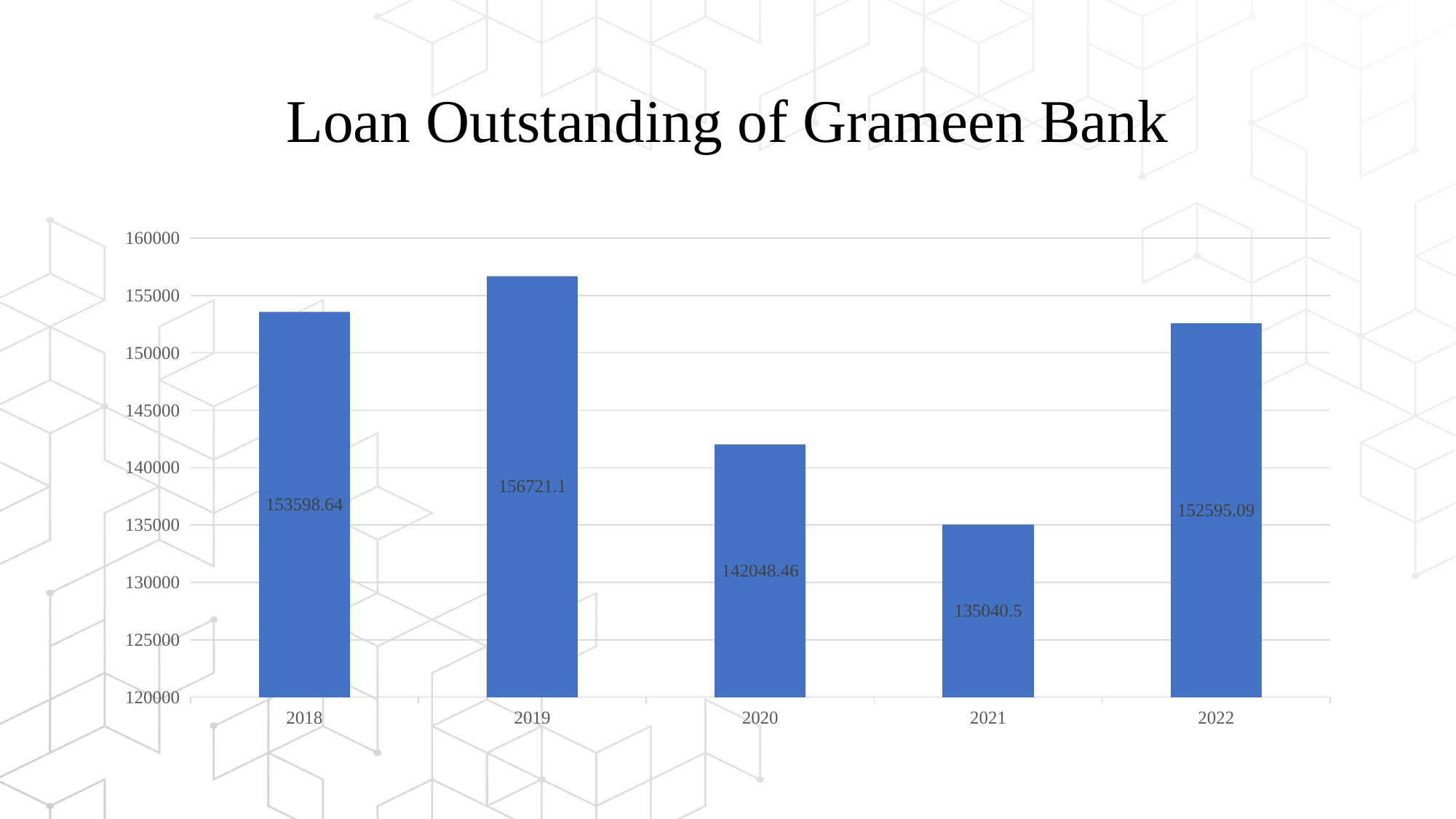

# Loan Outstanding of Grameen Bank

### Chart

| Category | Series 1 | Series 2 | Series 3 |
|---|---|---|---|
| 2018 | 153598.64 | 2.4 | 2.0 |
| 2019 | 156721.1 | 4.4 | 2.0 |
| 2020 | 142048.46 | 1.8 | 3.0 |
| 2021 | 135040.5 | 2.8 | 5.0 |
| 2022 | 152595.09 | None | None |